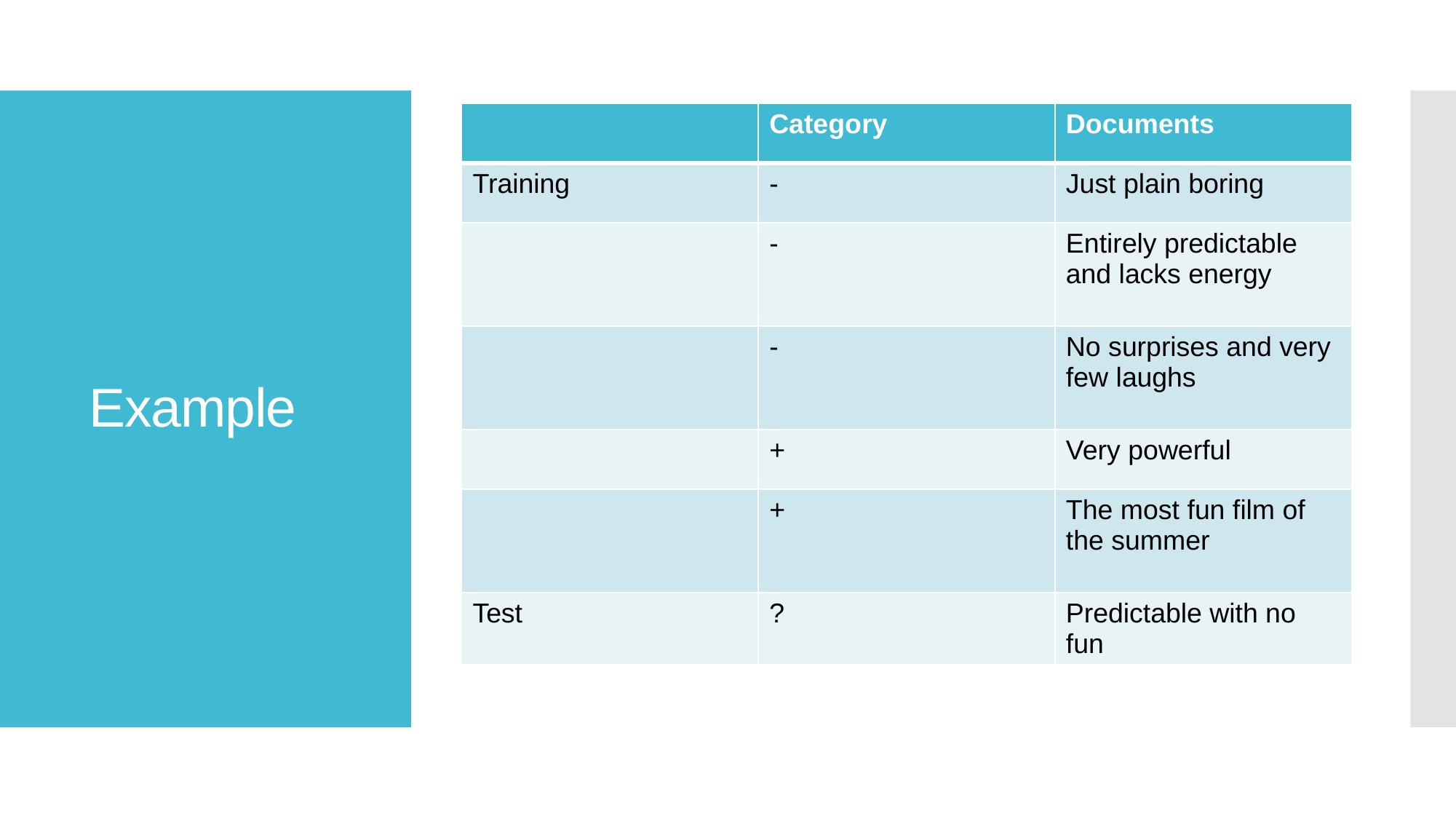

|  | Category | Documents |
| --- | --- | --- |
| Training | - | Just plain boring |
|  | - | Entirely predictable and lacks energy |
|  | - | No surprises and very few laughs |
|  | + | Very powerful |
|  | + | The most fun film of the summer |
| Test | ? | Predictable with no fun |
# Example